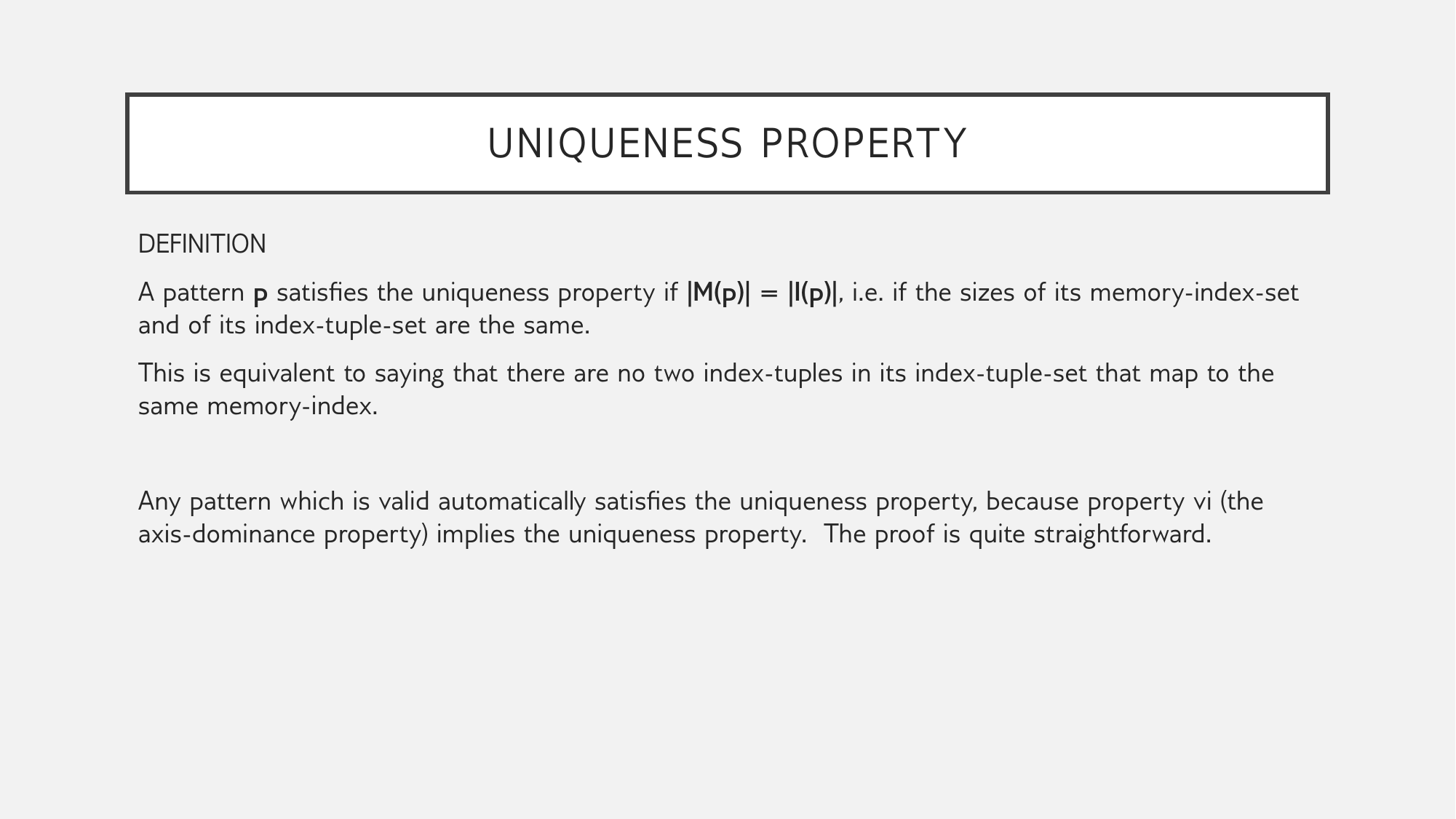

# uniqueness property
DEFINITION
A pattern p satisfies the uniqueness property if |M(p)| = |I(p)|, i.e. if the sizes of its memory-index-set and of its index-tuple-set are the same.
This is equivalent to saying that there are no two index-tuples in its index-tuple-set that map to the same memory-index.

Any pattern which is valid automatically satisfies the uniqueness property, because property vi (the axis-dominance property) implies the uniqueness property.  The proof is quite straightforward.